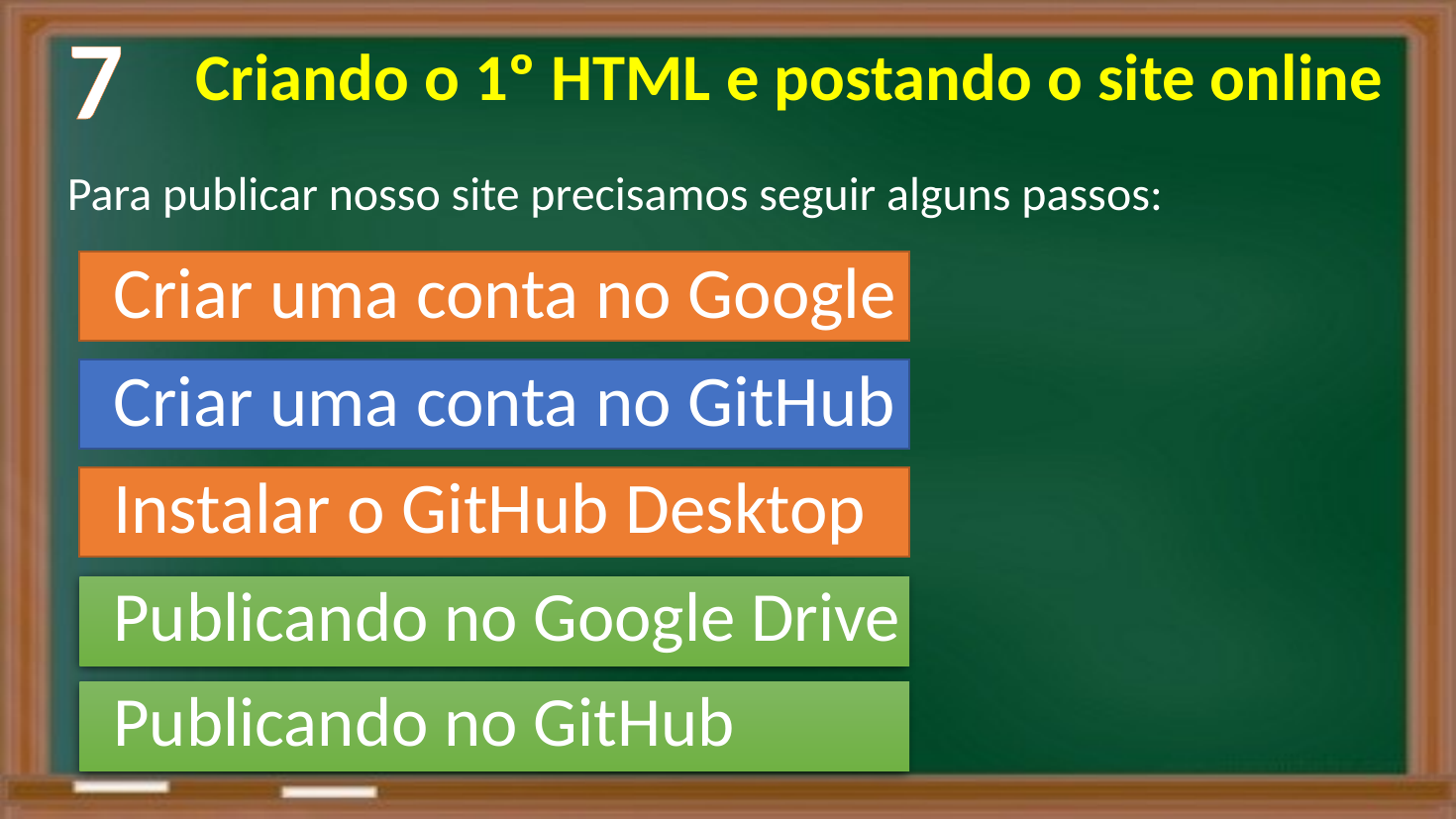

7
         Criando o 1º HTML e postando o site online
Para publicar nosso site precisamos seguir alguns passos:
Criar uma conta no Google

Criar uma conta no GitHub

Instalar o GitHub Desktop

Publicando no Google Drive

Publicando no GitHub